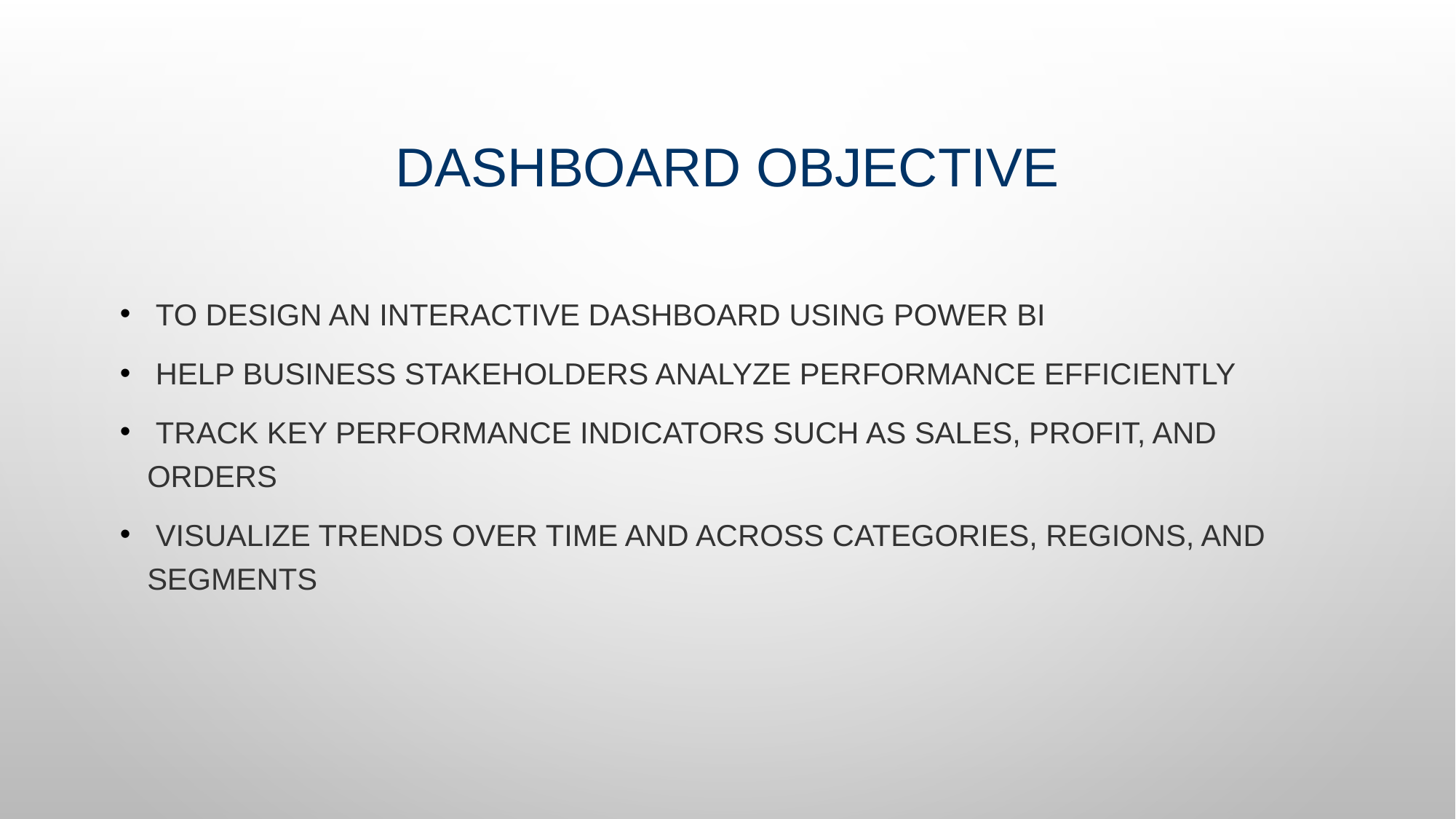

# Dashboard Objective
 To design an interactive dashboard using Power BI
 Help business stakeholders analyze performance efficiently
 Track key performance indicators such as Sales, Profit, and Orders
 Visualize trends over time and across categories, regions, and segments